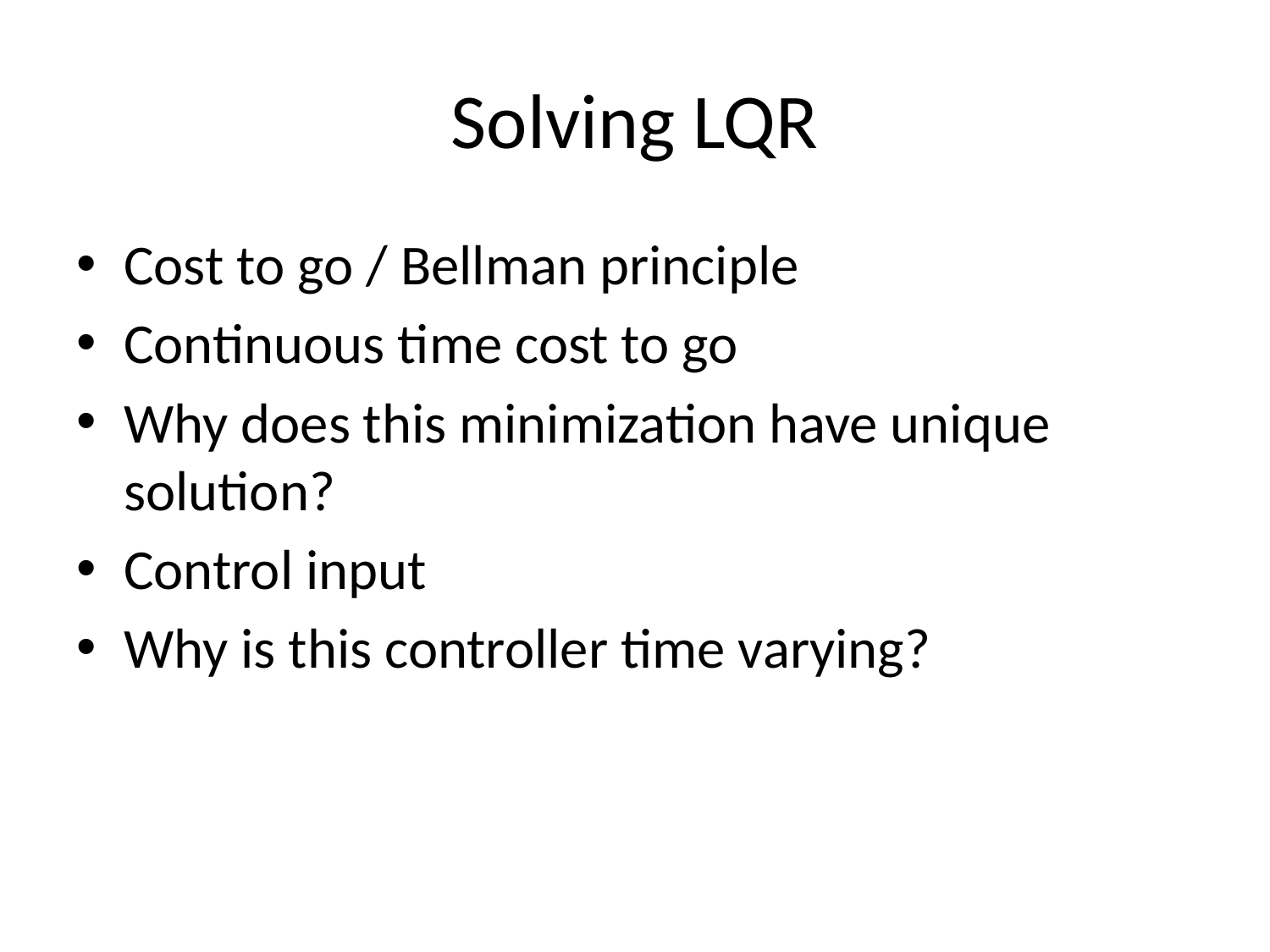

# Solving LQR
Cost to go / Bellman principle
Continuous time cost to go
Why does this minimization have unique solution?
Control input
Why is this controller time varying?